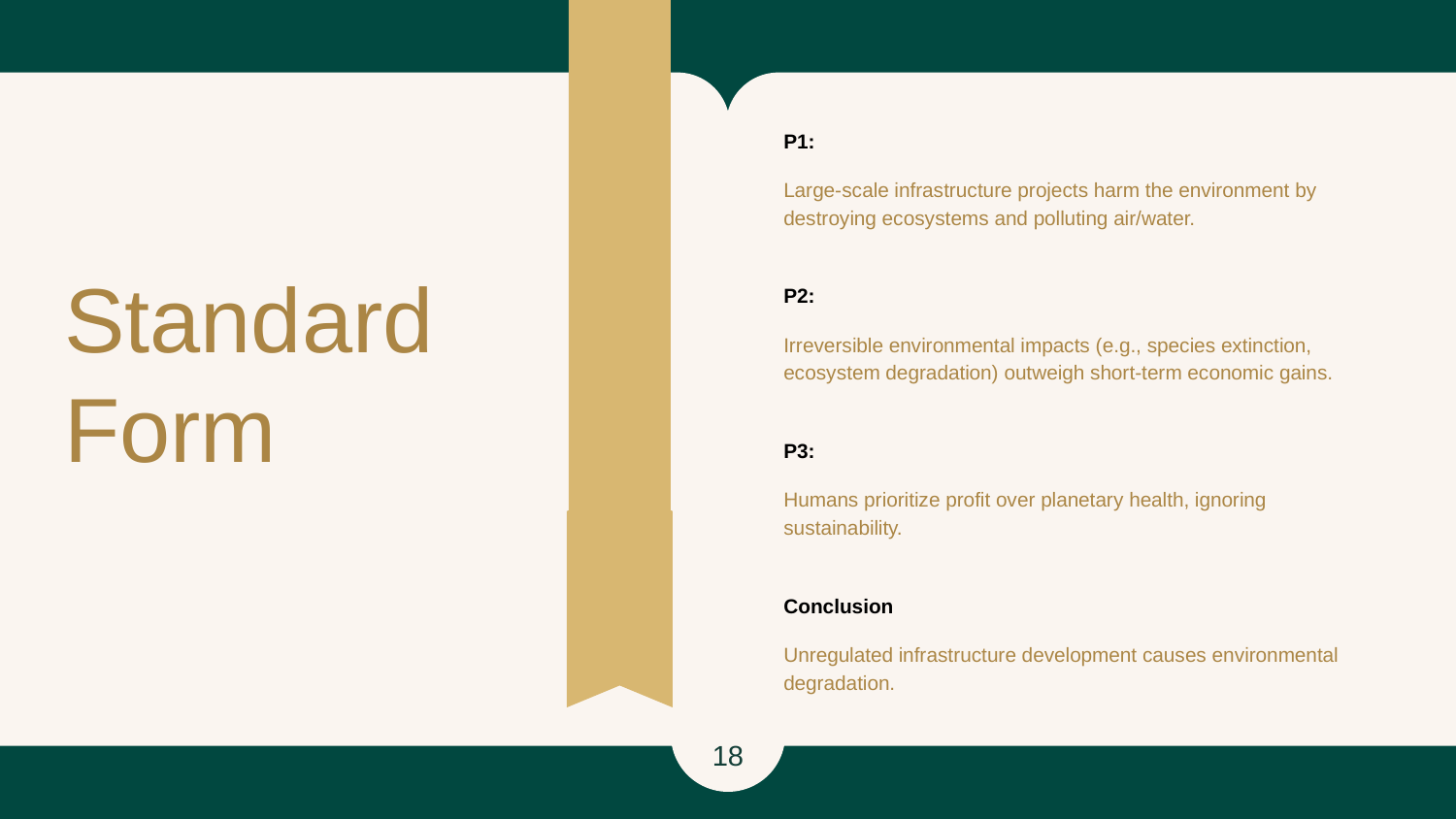

P1:
Large-scale infrastructure projects harm the environment by destroying ecosystems and polluting air/water.

# Standard Form
P2:
Irreversible environmental impacts (e.g., species extinction, ecosystem degradation) outweigh short-term economic gains.
P3:
Humans prioritize profit over planetary health, ignoring sustainability.
Conclusion
Unregulated infrastructure development causes environmental degradation.